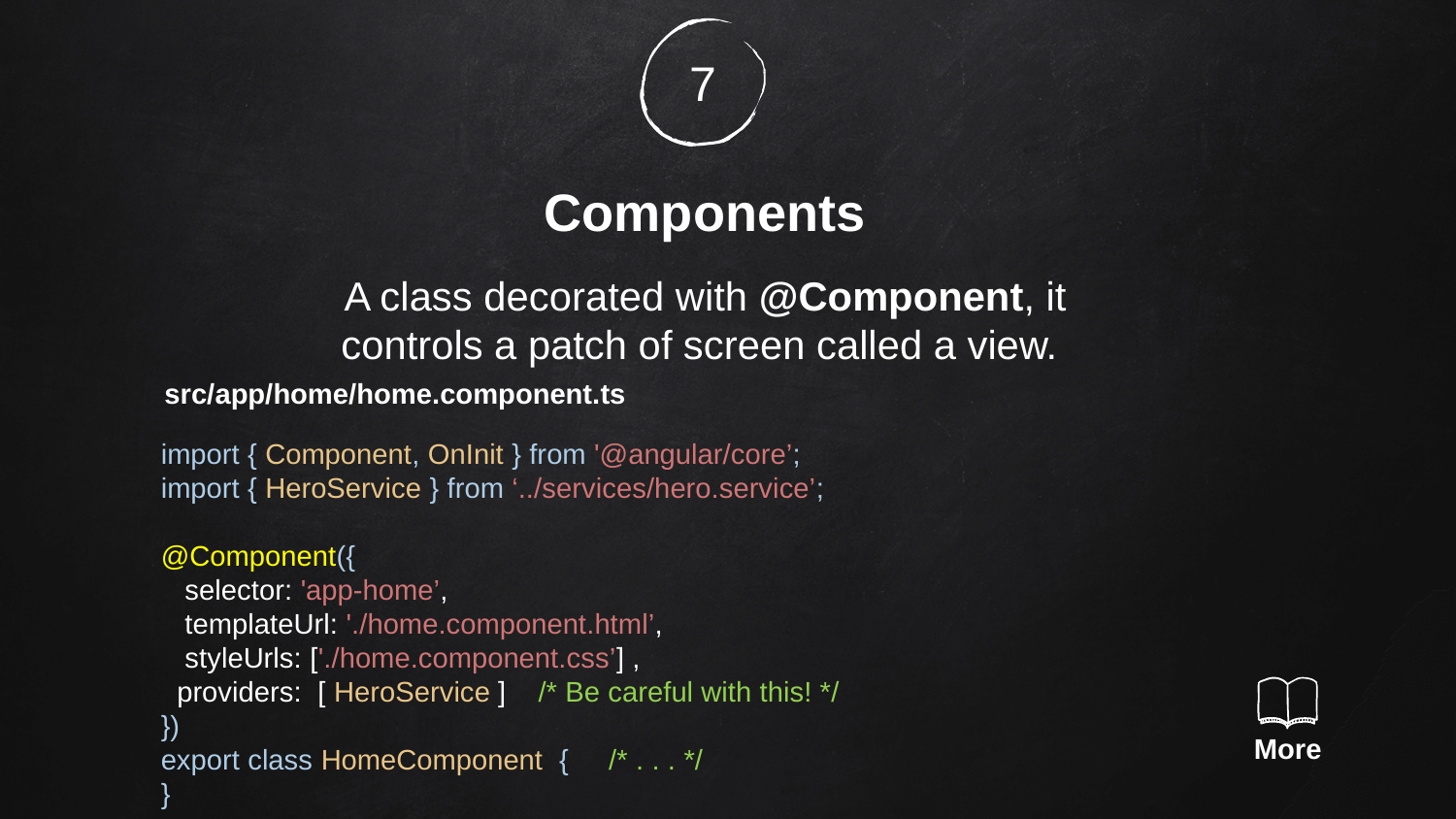

7
Components
A class decorated with @Component, it controls a patch of screen called a view.
src/app/home/home.component.ts
import { Component, OnInit } from '@angular/core’;
import { HeroService } from ‘../services/hero.service’;
@Component({
   selector: 'app-home’,
   templateUrl: './home.component.html’,
   styleUrls: ['./home.component.css’] ,
  providers:  [ HeroService ]    /* Be careful with this! */
})
export class HomeComponent  {     /* . . . */
}

More